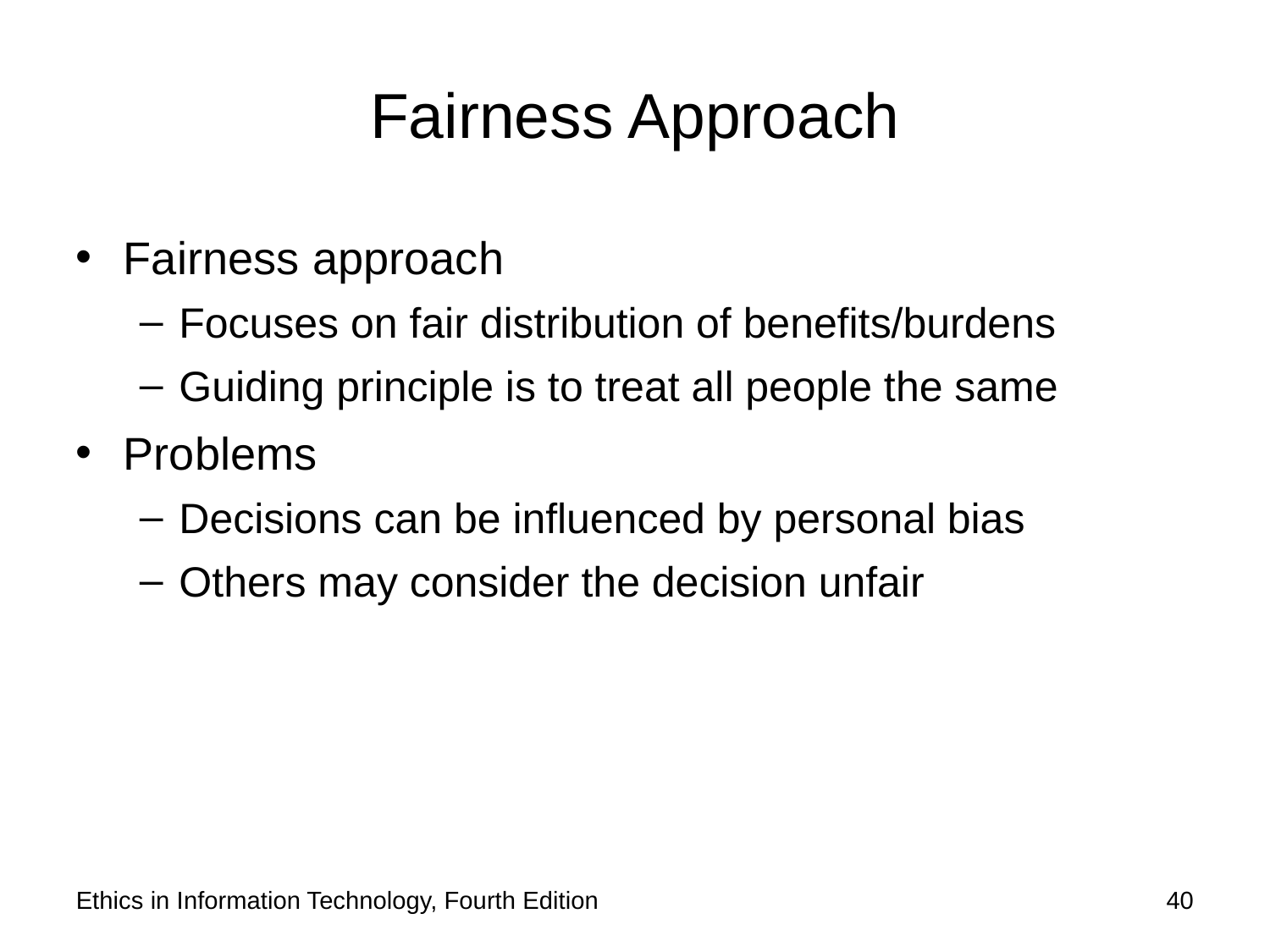

# Fairness Approach
Fairness approach
Focuses on fair distribution of benefits/burdens
Guiding principle is to treat all people the same
Problems
Decisions can be influenced by personal bias
Others may consider the decision unfair

Ethics in Information Technology, Fourth Edition
40